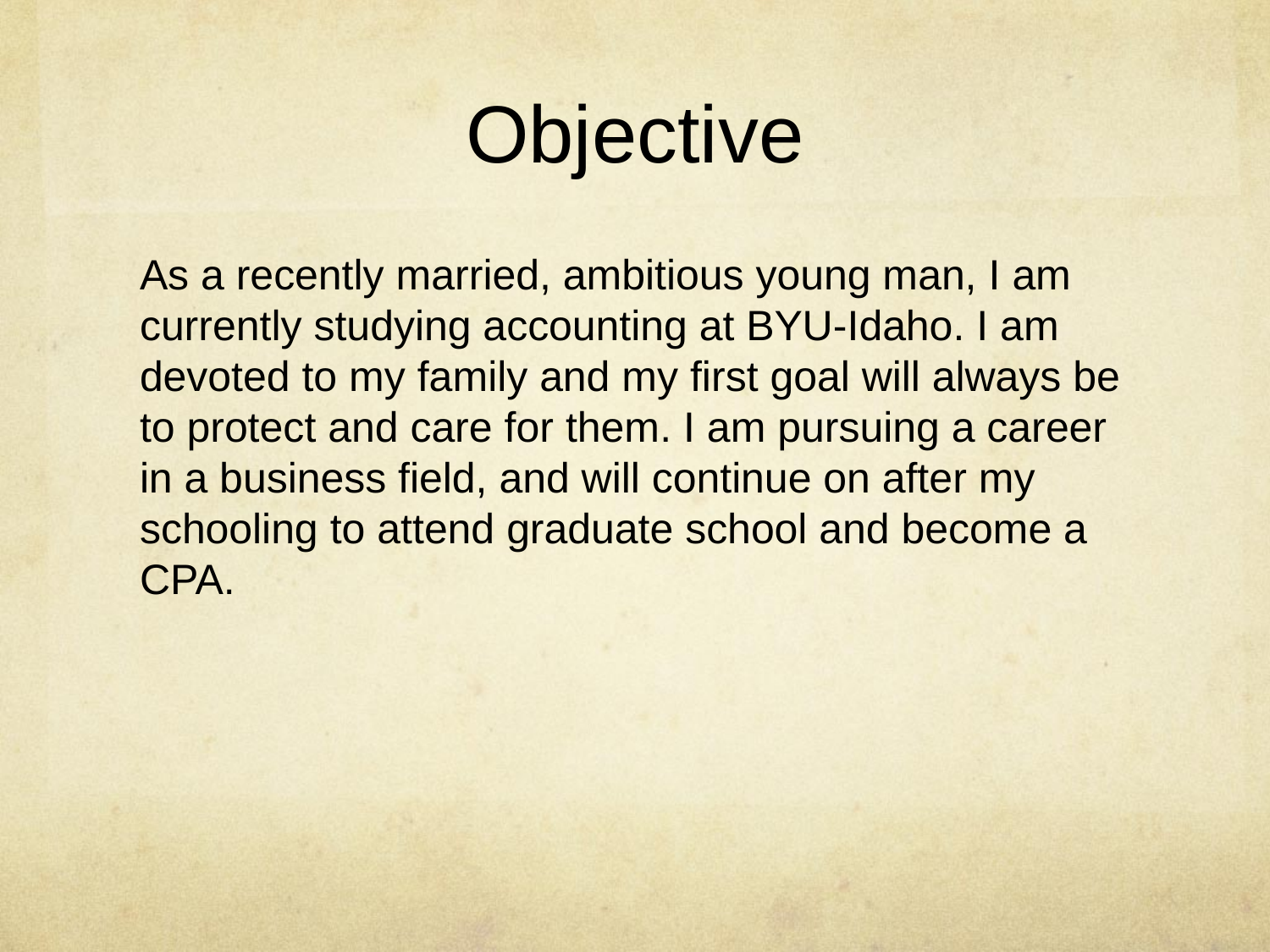

# Objective
As a recently married, ambitious young man, I am currently studying accounting at BYU-Idaho. I am devoted to my family and my first goal will always be to protect and care for them. I am pursuing a career in a business field, and will continue on after my schooling to attend graduate school and become a CPA.